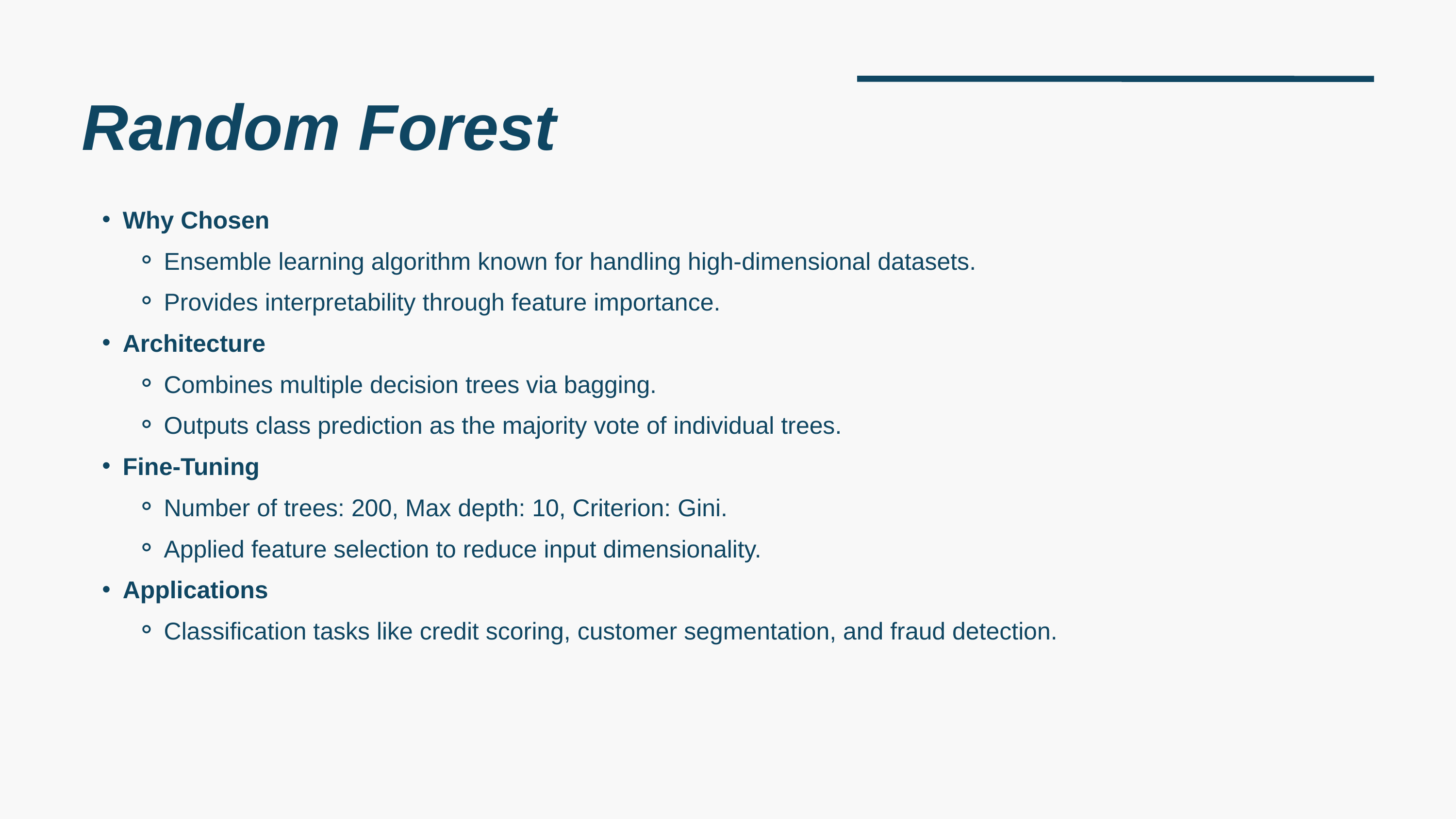

Random Forest

Why Chosen
Ensemble learning algorithm known for handling high-dimensional datasets.
Provides interpretability through feature importance.
Architecture
Combines multiple decision trees via bagging.
Outputs class prediction as the majority vote of individual trees.
Fine-Tuning
Number of trees: 200, Max depth: 10, Criterion: Gini.
Applied feature selection to reduce input dimensionality.
Applications
Classification tasks like credit scoring, customer segmentation, and fraud detection.